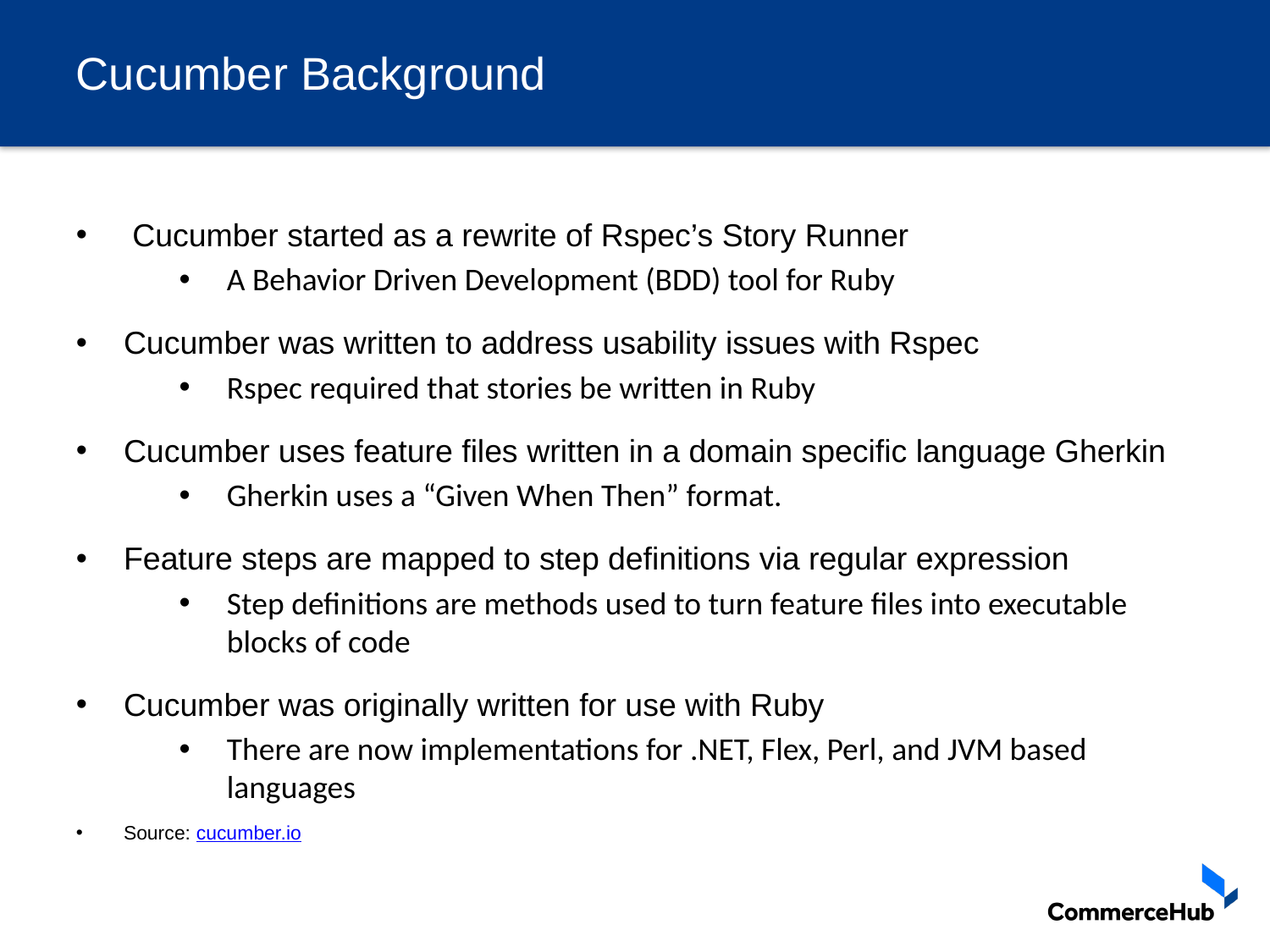

# Cucumber Background
 Cucumber started as a rewrite of Rspec’s Story Runner
A Behavior Driven Development (BDD) tool for Ruby
Cucumber was written to address usability issues with Rspec
Rspec required that stories be written in Ruby
Cucumber uses feature files written in a domain specific language Gherkin
Gherkin uses a “Given When Then” format.
Feature steps are mapped to step definitions via regular expression
Step definitions are methods used to turn feature files into executable blocks of code
Cucumber was originally written for use with Ruby
There are now implementations for .NET, Flex, Perl, and JVM based languages
Source: cucumber.io